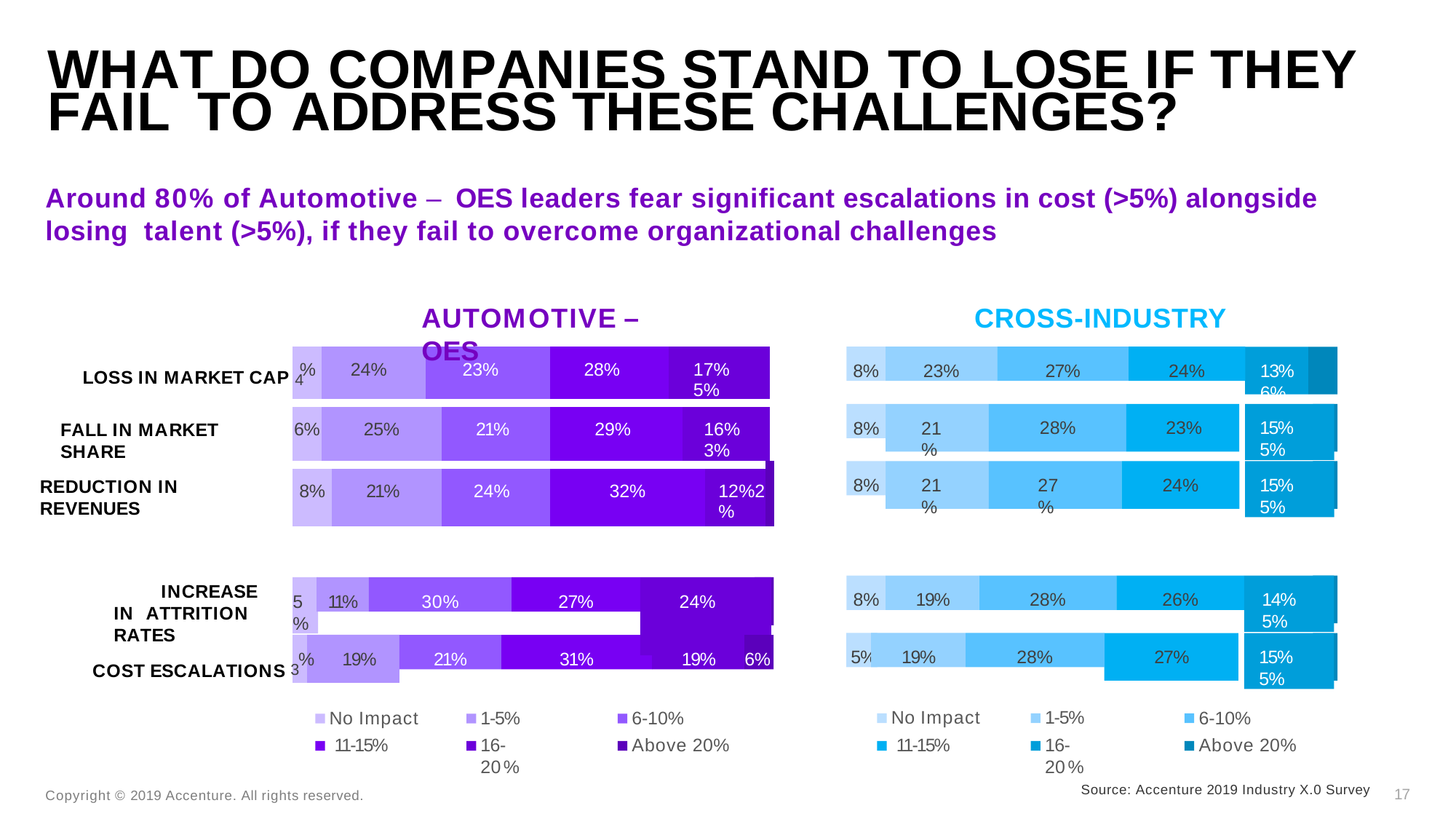

# WHAT DO COMPANIES STAND TO LOSE IF THEY FAIL  TO ADDRESS THESE CHALLENGES?
Around 80% of Automotive – OES leaders fear significant escalations in cost (>5%) alongside losing  talent (>5%), if they fail to overcome organizational challenges
CROSS-INDUSTRY
AUTOMOTIVE – OES
| % | 24% |  | 23% |  | 28% | 17% 5% |  |  |
| --- | --- | --- | --- | --- | --- | --- | --- | --- |
| 6% | 25% |  |  | 21% | 29% |  | 16% 3% |  |
| 8% |  | 21% |  | 24% | 32% |  |  | 12%2% |
8%
23%
27%
24%

LOSS IN MARKET CAP 4
13% 6%
8%

15%  5%

21%
23%
28%
FALL IN MARKET SHARE
8%

15%  5%

21%
24%
27%
REDUCTION IN REVENUES
8%
19%
28%
26%
14% 5%

5%
11%
30%
27%
24%	4%

INCREASE IN  ATTRITION RATES
5%
19%
28%

15%	5%

21%
31%
19%
6%
27%
%	19%
COST ESCALATIONS 3
No Impact  11-15%
1-5%
16-20%
6-10%
Above 20%
No Impact  11-15%
1-5%
16-20%
6-10%
Above 20%

Source: Accenture 2019 Industry X.0 Survey
17
Copyright © 2019 Accenture. All rights reserved.